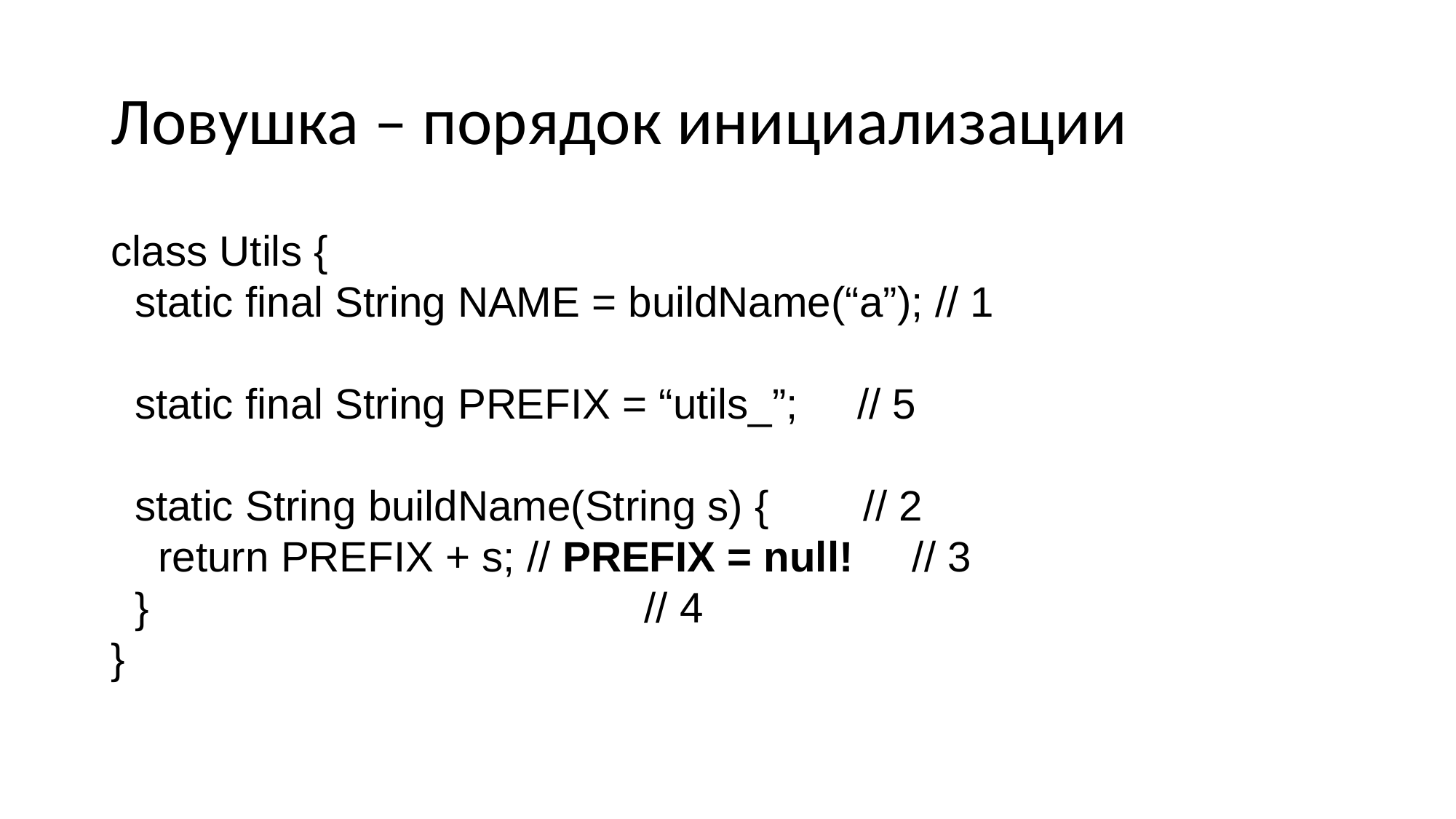

# Ловушка – порядок инициализации
class Utils {
  static final String NAME = buildName(“a”); // 1

  static final String PREFIX = “utils_”;     // 5

  static String buildName(String s) {        // 2
    return PREFIX + s; // PREFIX = null!     // 3
  }                                          // 4
}